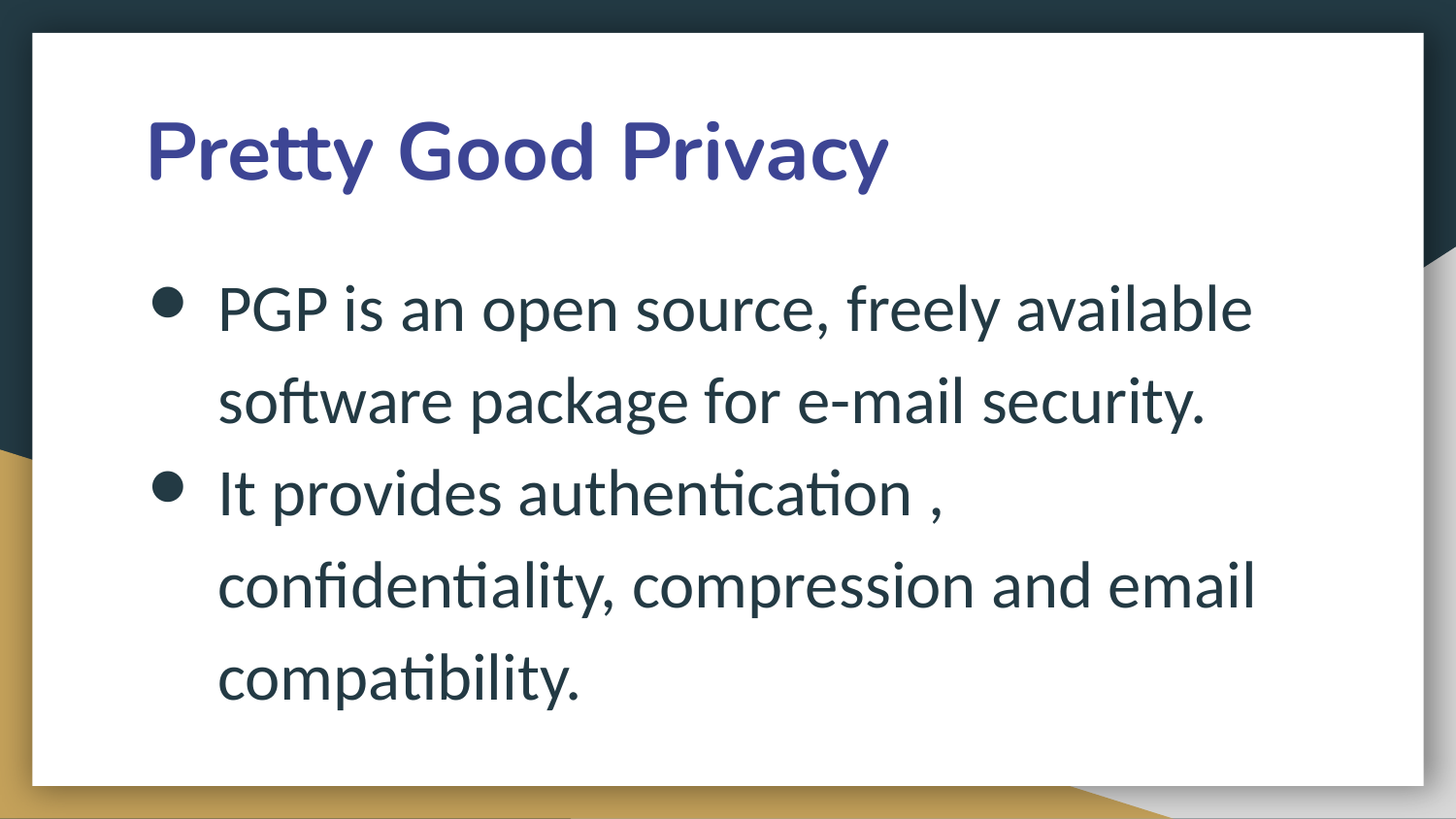

# Pretty Good Privacy
PGP is an open source, freely available software package for e-mail security.
It provides authentication , confidentiality, compression and email compatibility.